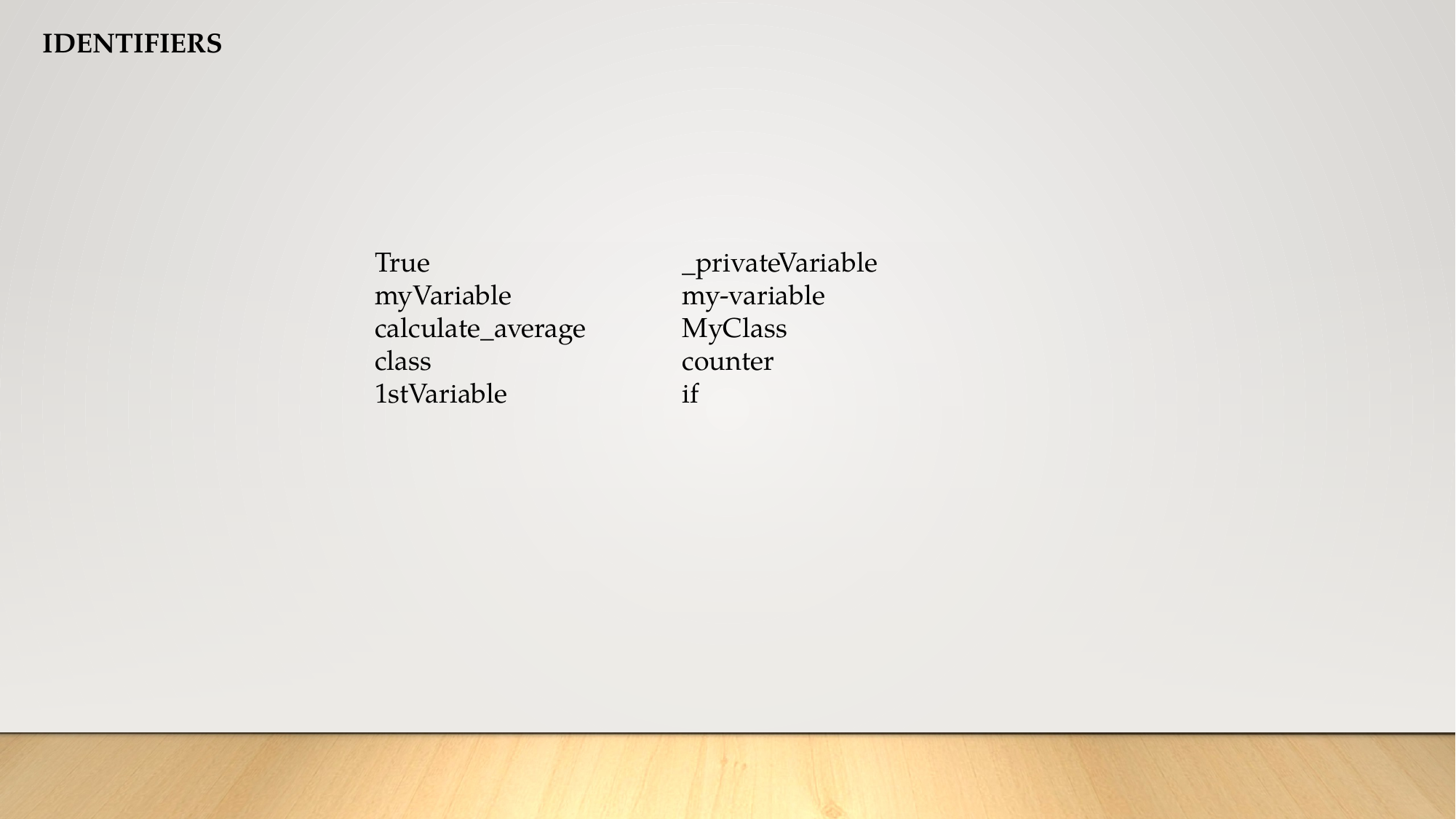

IDENTIFIERS
True
myVariable
calculate_average
class
1stVariable
_privateVariable
my-variable
MyClass
counter
if